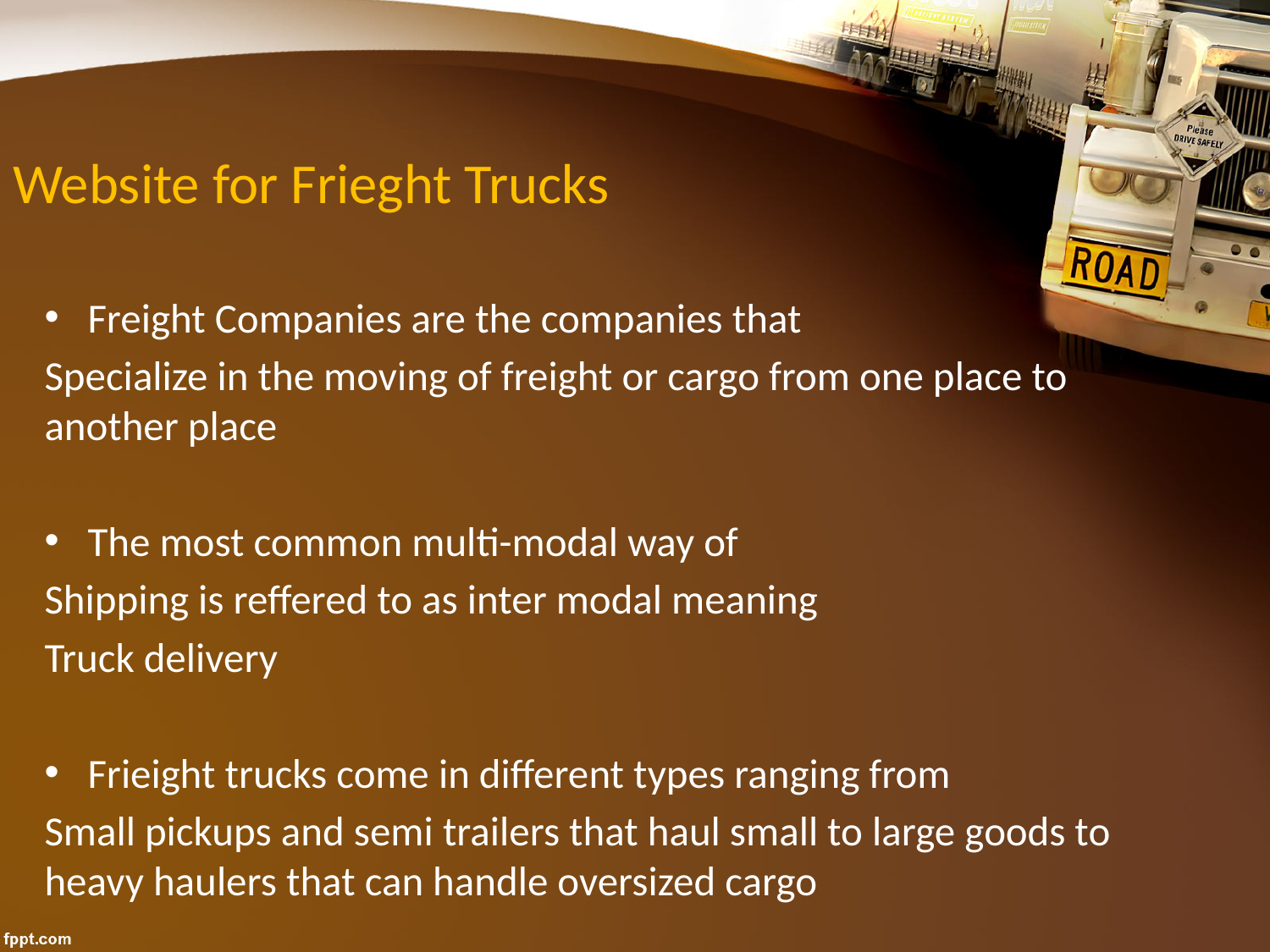

# Website for Frieght Trucks
Freight Companies are the companies that
Specialize in the moving of freight or cargo from one place to another place

The most common multi-modal way of
Shipping is reffered to as inter modal meaning
Truck delivery

Frieight trucks come in different types ranging from
Small pickups and semi trailers that haul small to large goods to heavy haulers that can handle oversized cargo